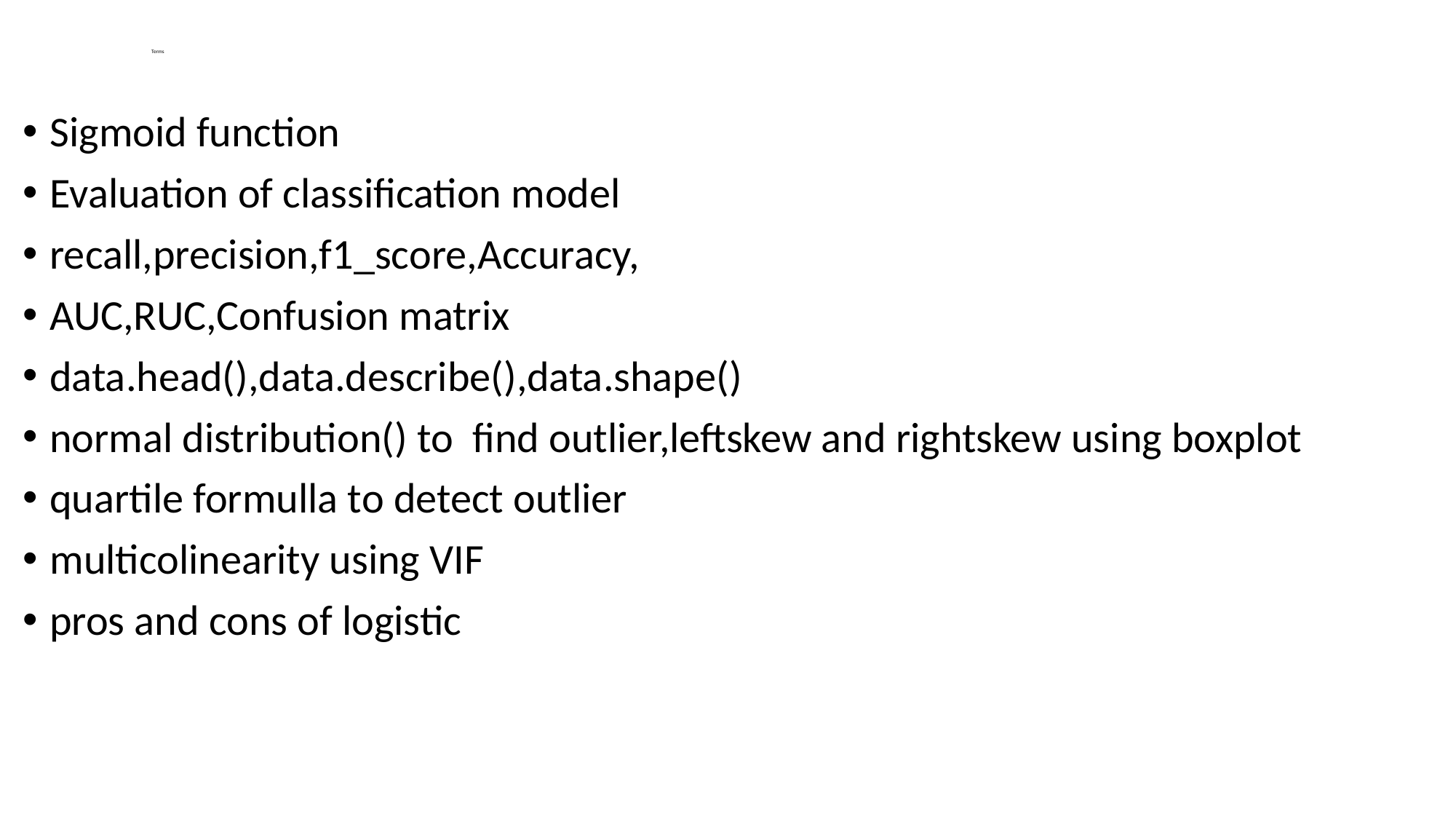

# Terms
Sigmoid function
Evaluation of classification model
recall,precision,f1_score,Accuracy,
AUC,RUC,Confusion matrix
data.head(),data.describe(),data.shape()
normal distribution() to  find outlier,leftskew and rightskew using boxplot
quartile formulla to detect outlier
multicolinearity using VIF
pros and cons of logistic